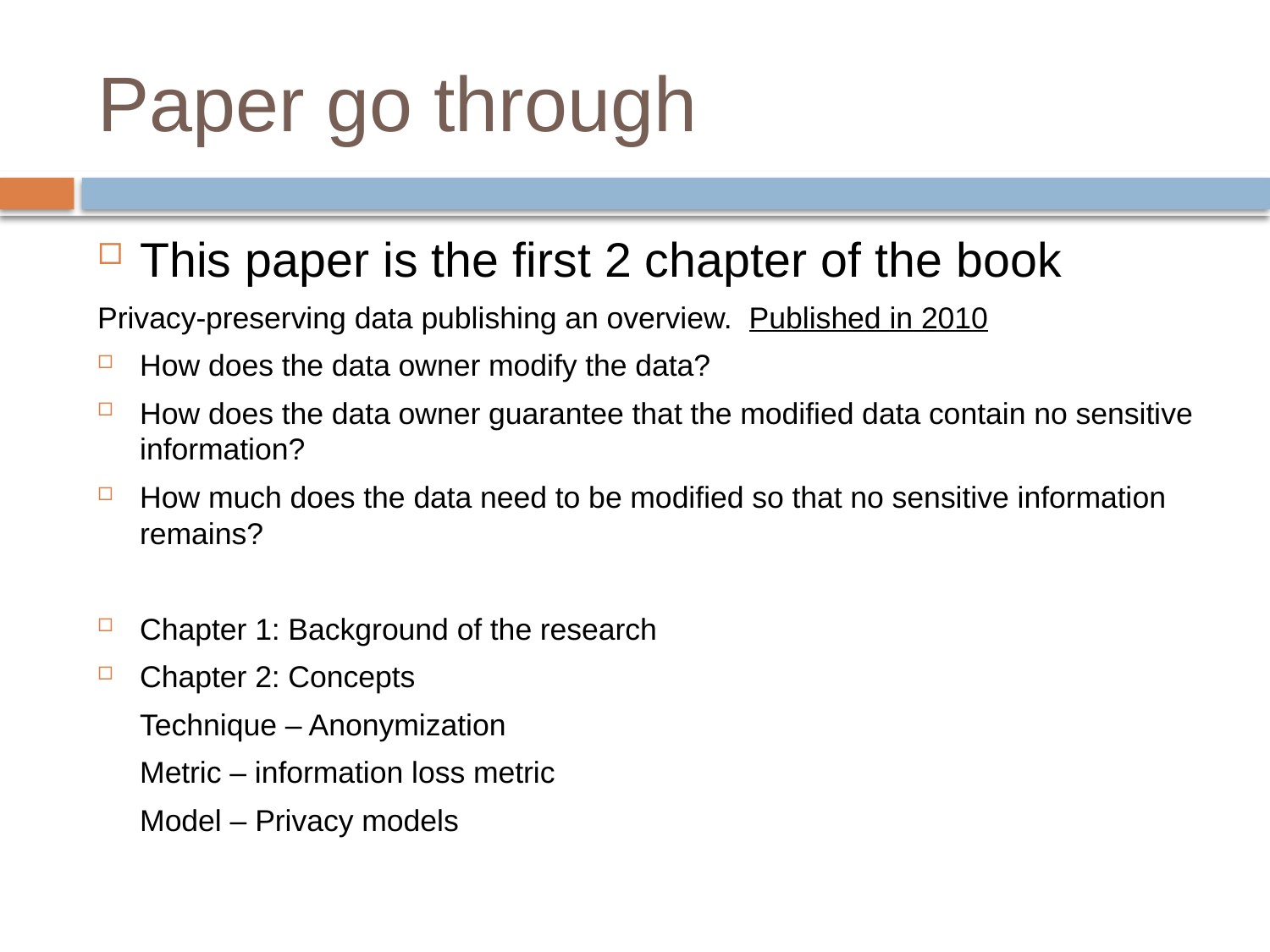

# Paper go through
This paper is the first 2 chapter of the book
Privacy-preserving data publishing an overview.  Published in 2010
How does the data owner modify the data?
How does the data owner guarantee that the modified data contain no sensitive information?
How much does the data need to be modiﬁed so that no sensitive information remains?

Chapter 1: Background of the research
Chapter 2: Concepts
		Technique – Anonymization
		Metric – information loss metric
		Model – Privacy models